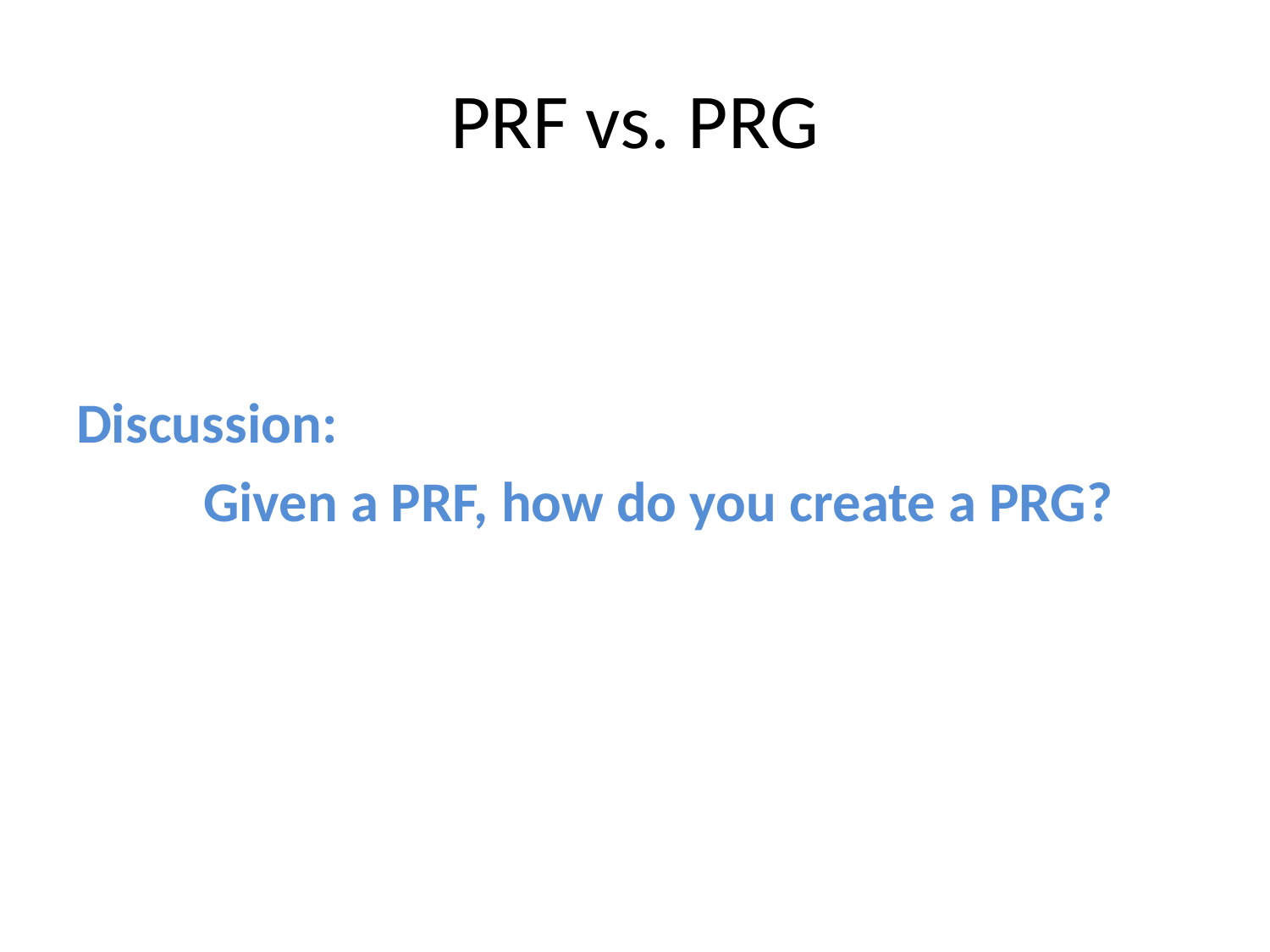

# PRF vs. PRG

Discussion:
	Given a PRF, how do you create a PRG?